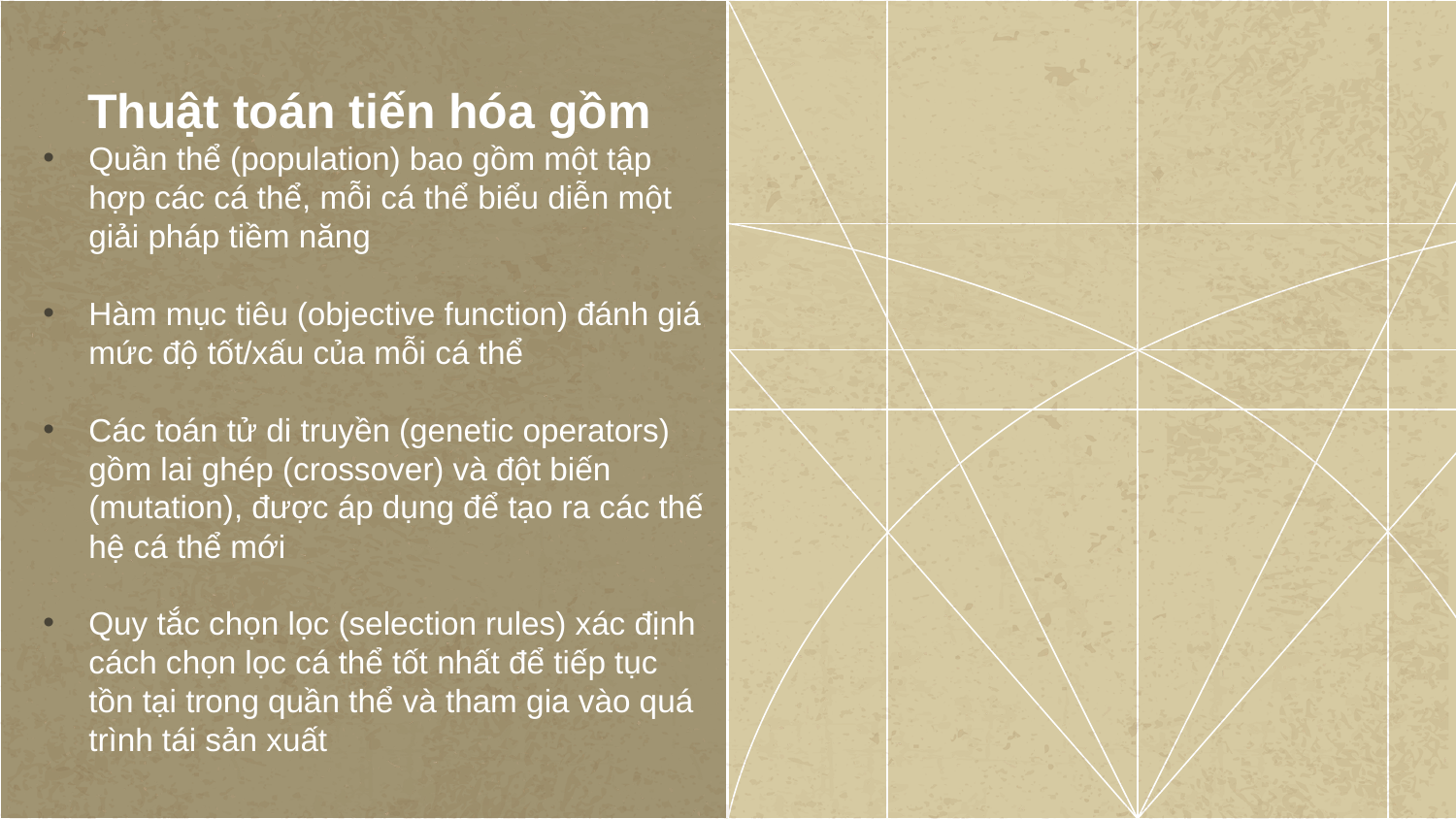

Thuật toán tiến hóa gồm
Quần thể (population) bao gồm một tập hợp các cá thể, mỗi cá thể biểu diễn một giải pháp tiềm năng

Hàm mục tiêu (objective function) đánh giá mức độ tốt/xấu của mỗi cá thể

Các toán tử di truyền (genetic operators) gồm lai ghép (crossover) và đột biến (mutation), được áp dụng để tạo ra các thế hệ cá thể mới

Quy tắc chọn lọc (selection rules) xác định cách chọn lọc cá thể tốt nhất để tiếp tục tồn tại trong quần thể và tham gia vào quá trình tái sản xuất